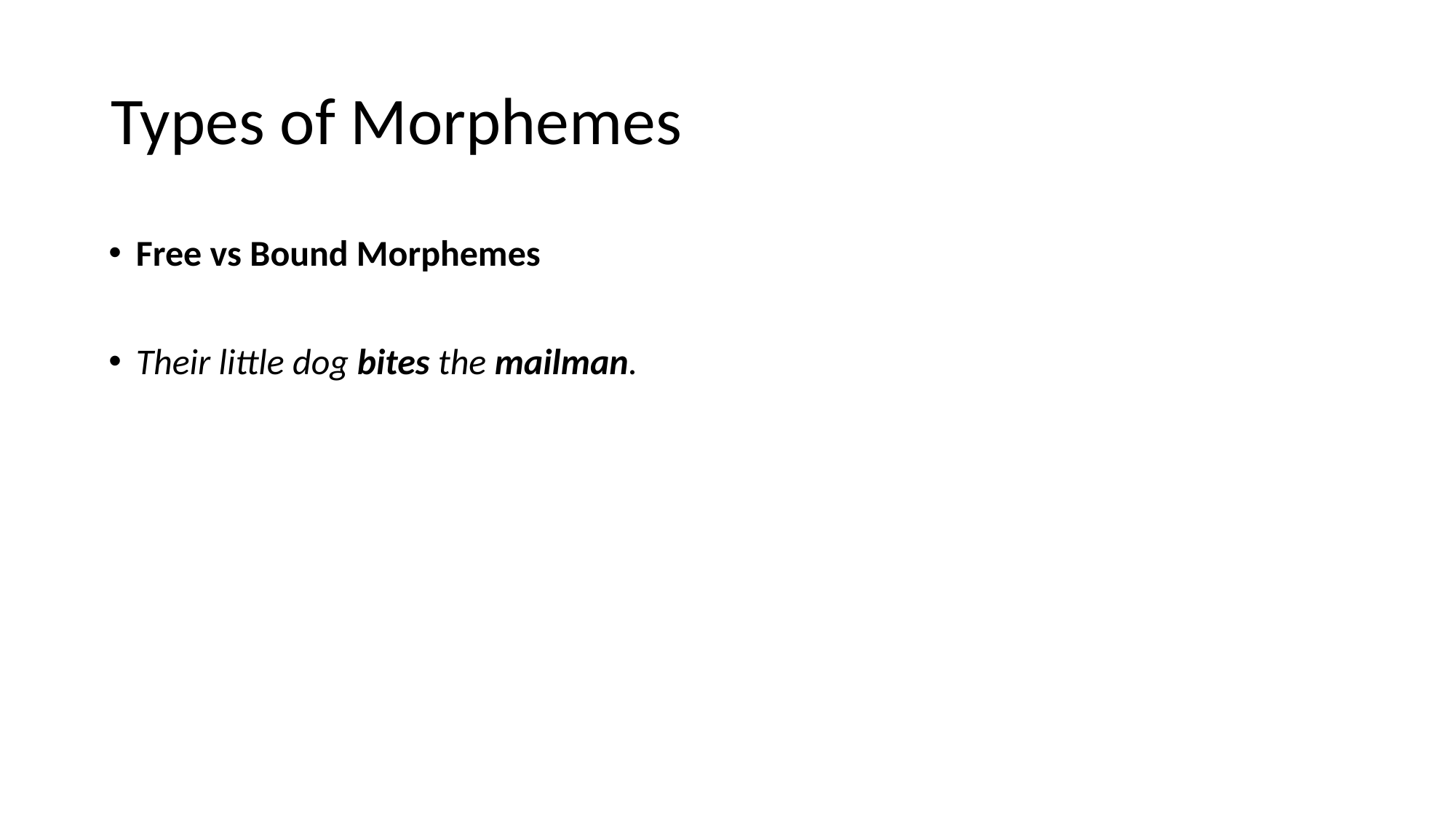

# Types of Morphemes
Free vs Bound Morphemes

Their little dog bites the mailman.